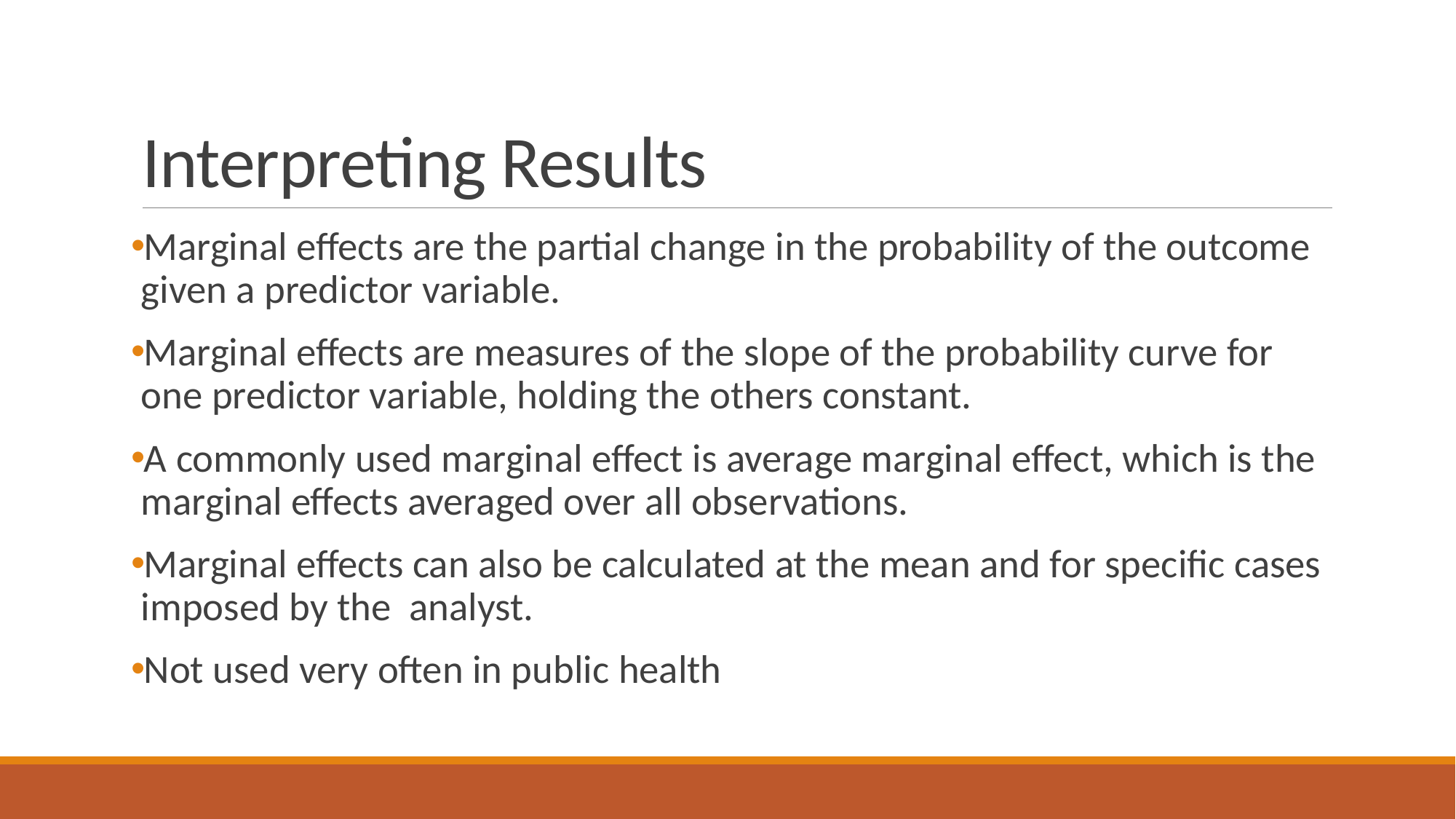

# Interpreting Results
Marginal effects are the partial change in the probability of the outcome given a predictor variable.
Marginal effects are measures of the slope of the probability curve for one predictor variable, holding the others constant.
A commonly used marginal effect is average marginal effect, which is the marginal effects averaged over all observations.
Marginal effects can also be calculated at the mean and for specific cases imposed by the  analyst.
Not used very often in public health